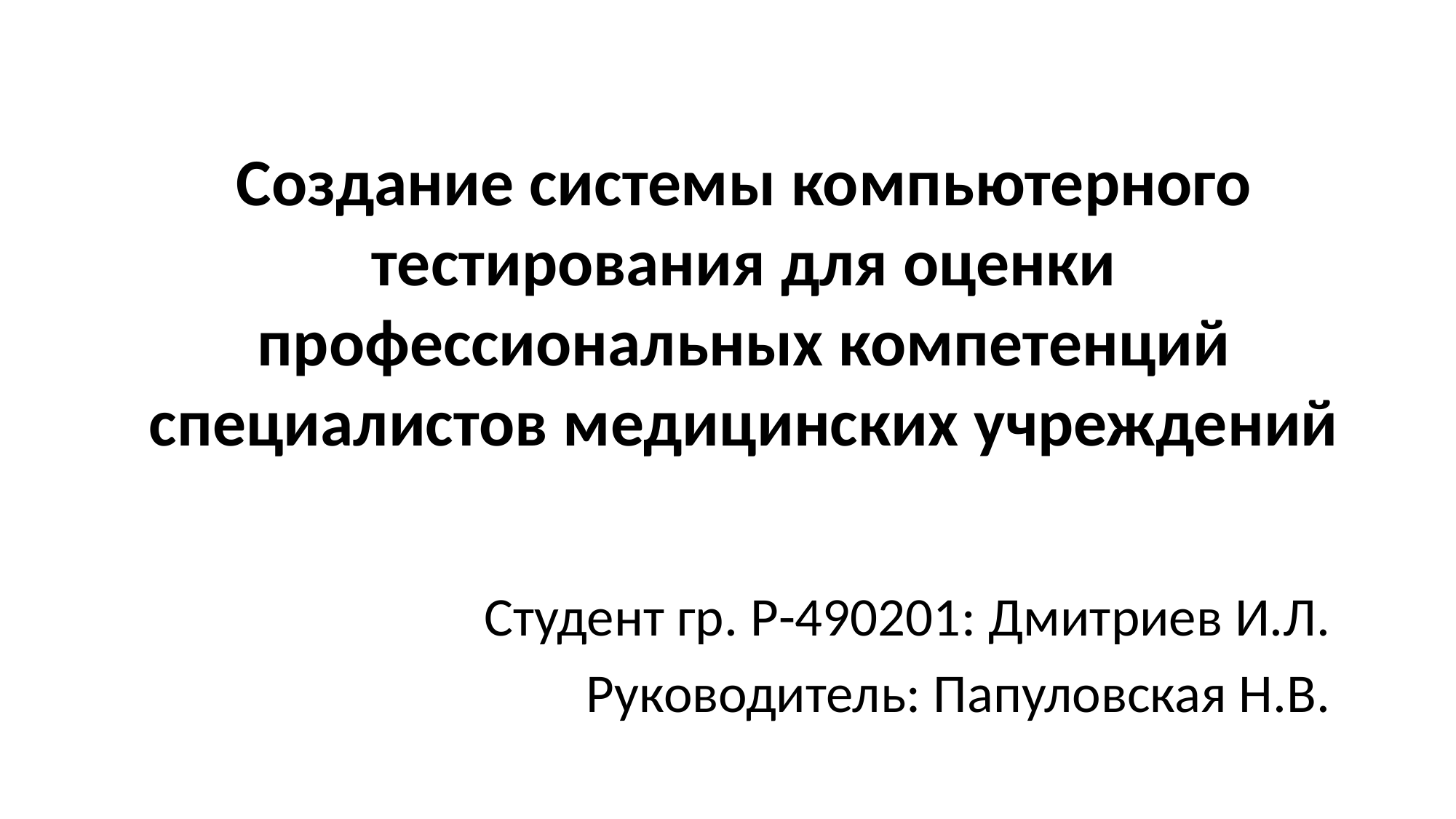

# Создание системы компьютерного тестирования для оценки профессиональных компетенций специалистов медицинских учреждений

Студент гр. Р-490201: Дмитриев И.Л.
Руководитель: Папуловская Н.В.